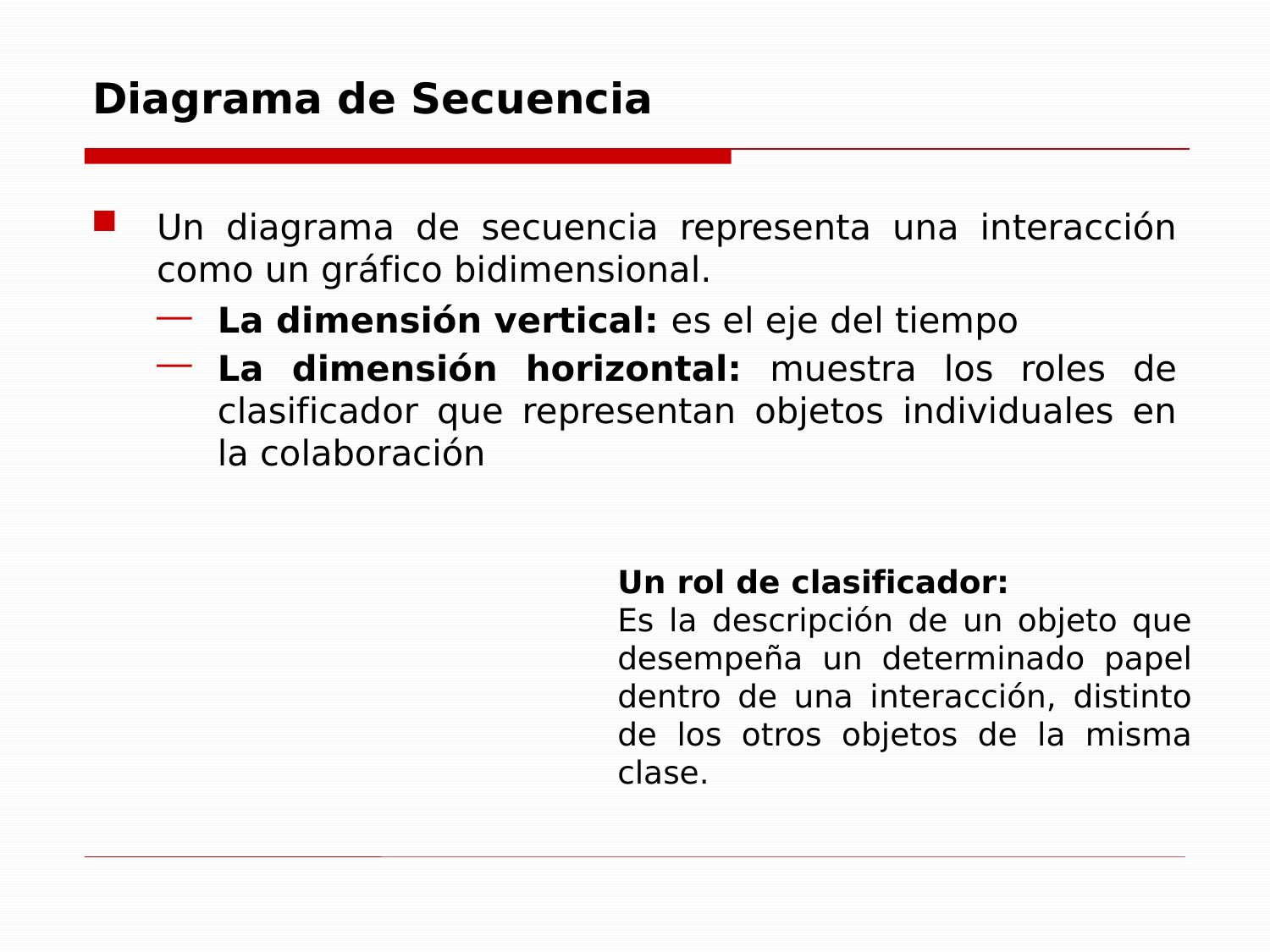

# Diagrama de Secuencia
Un diagrama de secuencia representa una interacción como un gráfico bidimensional.
La dimensión vertical: es el eje del tiempo
La dimensión horizontal: muestra los roles de clasificador que representan objetos individuales en la colaboración

Un rol de clasificador:
Es la descripción de un objeto que desempeña un determinado papel dentro de una interacción, distinto de los otros objetos de la misma clase.